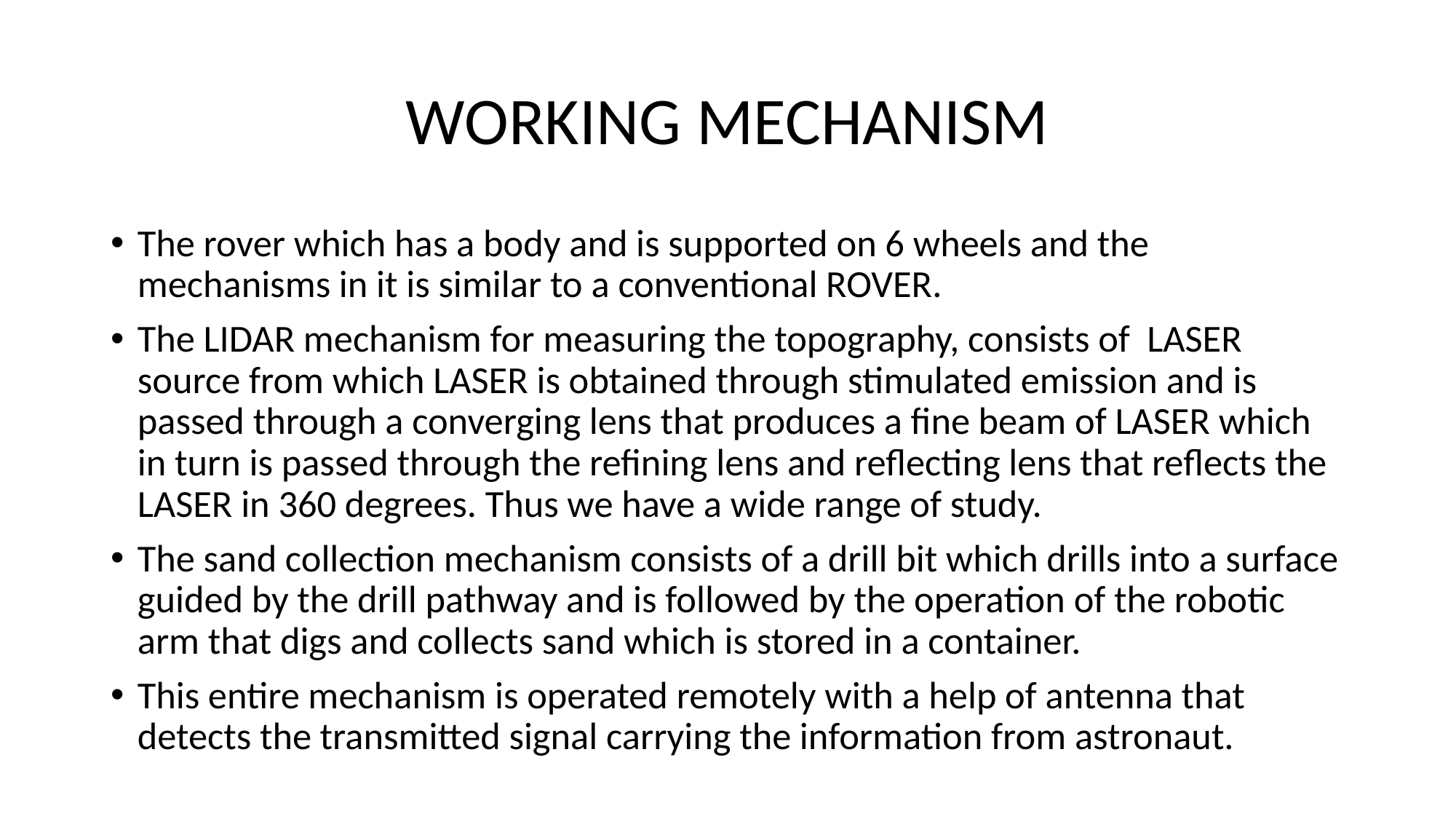

# WORKING MECHANISM
The rover which has a body and is supported on 6 wheels and the mechanisms in it is similar to a conventional ROVER.
The LIDAR mechanism for measuring the topography, consists of  LASER source from which LASER is obtained through stimulated emission and is passed through a converging lens that produces a fine beam of LASER which in turn is passed through the refining lens and reflecting lens that reflects the LASER in 360 degrees. Thus we have a wide range of study.
The sand collection mechanism consists of a drill bit which drills into a surface guided by the drill pathway and is followed by the operation of the robotic arm that digs and collects sand which is stored in a container.
This entire mechanism is operated remotely with a help of antenna that detects the transmitted signal carrying the information from astronaut.